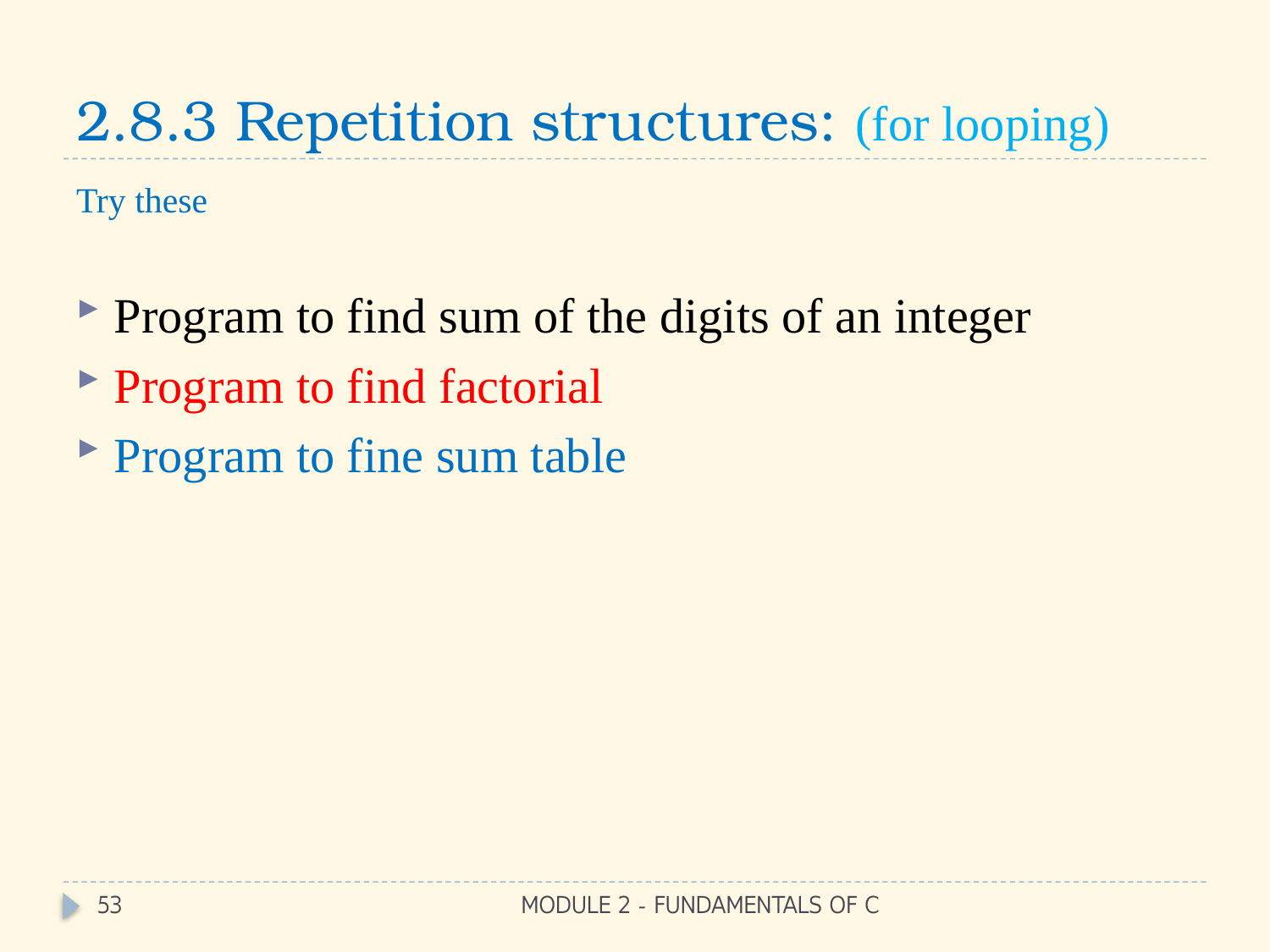

# 2.8.3 Repetition structures: (for looping)
Try these

Program to find sum of the digits of an integer
Program to find factorial
Program to fine sum table
53
MODULE 2 - FUNDAMENTALS OF C